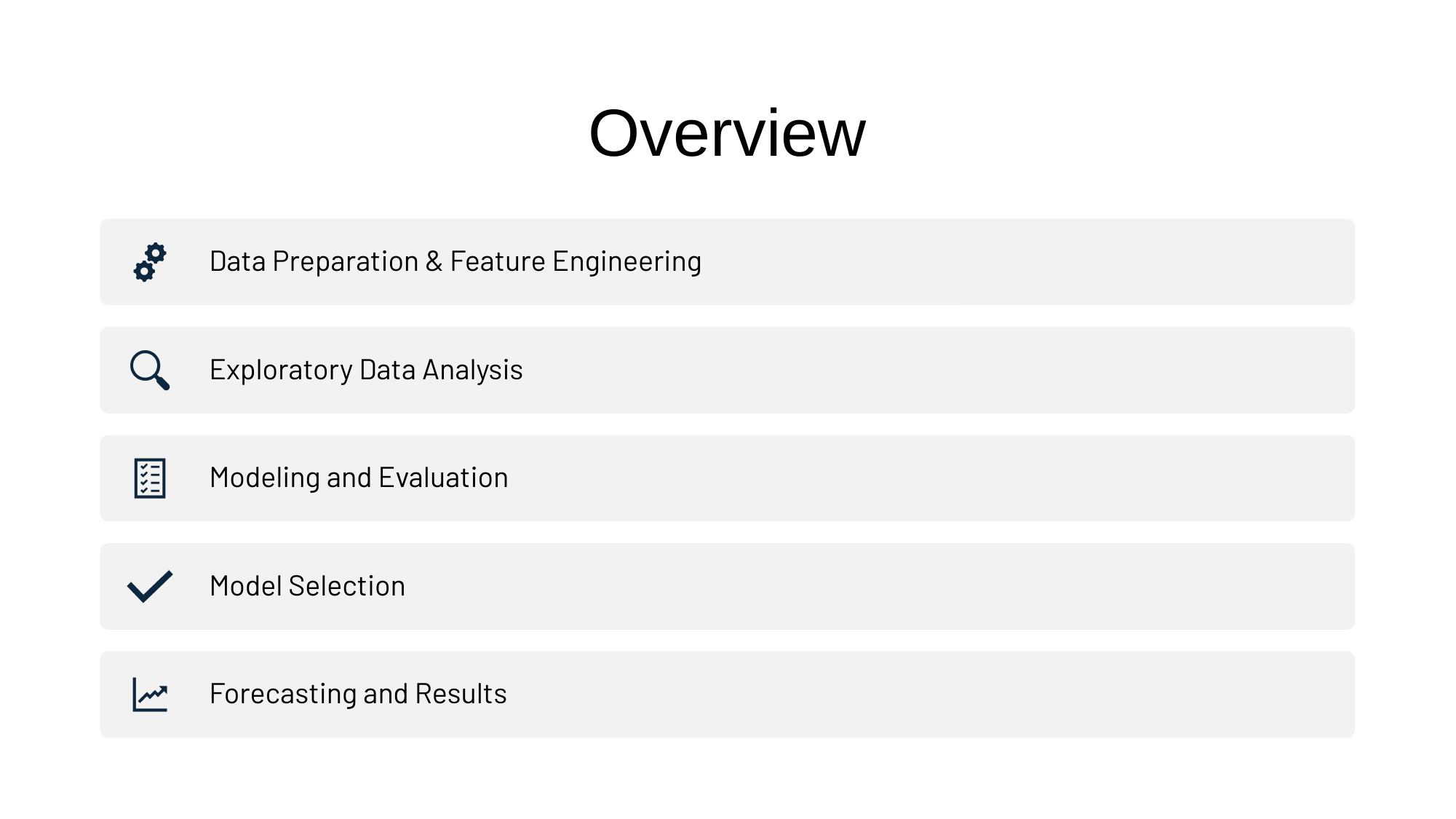

# Overview
Data Preparation & Feature Engineering
Exploratory Data Analysis
Modeling and Evaluation
Model Selection
Forecasting and Results